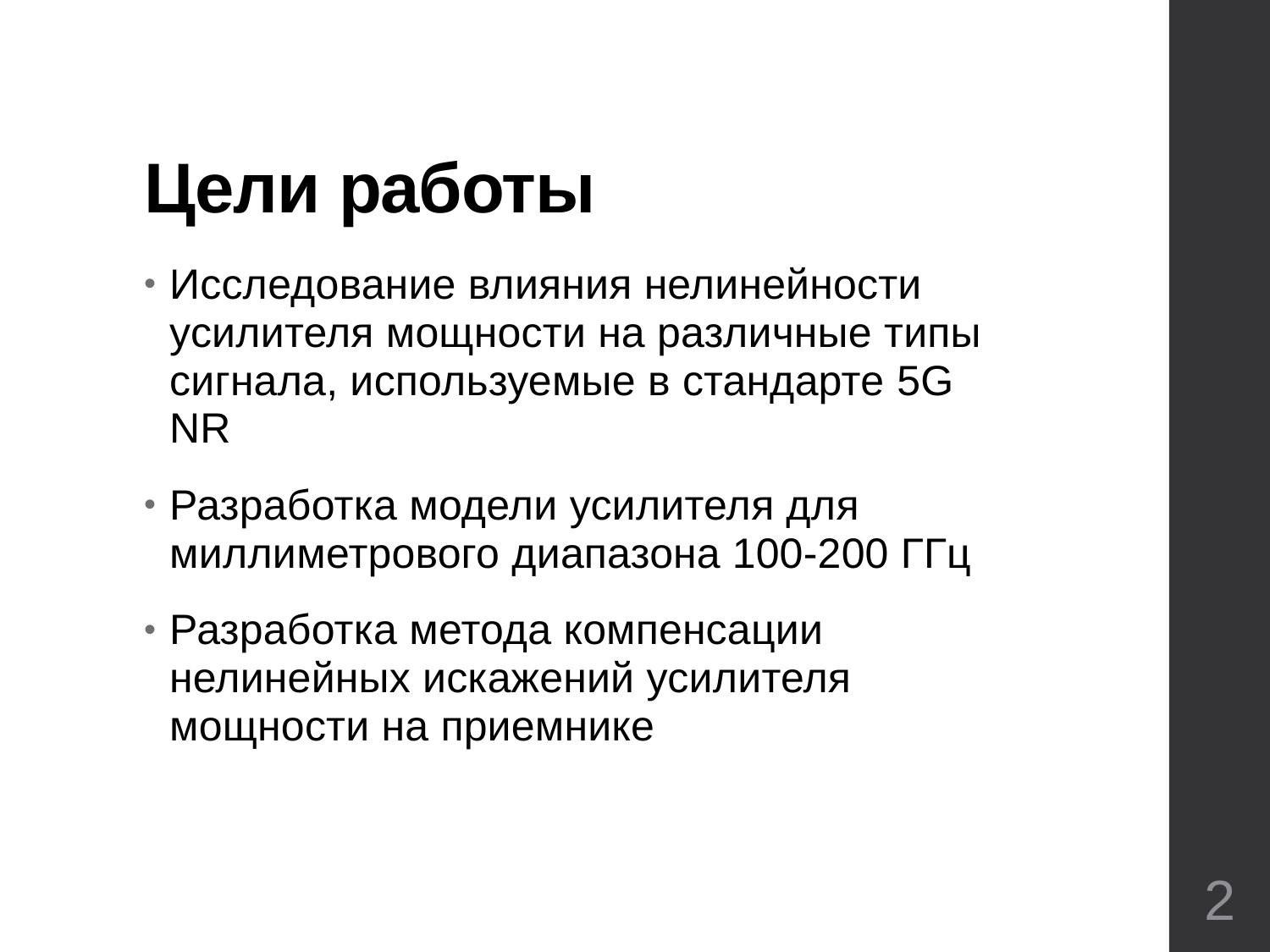

# Цели работы
Исследование влияния нелинейности усилителя мощности на различные типы сигнала, используемые в стандарте 5G NR
Разработка модели усилителя для миллиметрового диапазона 100-200 ГГц
Разработка метода компенсации нелинейных искажений усилителя мощности на приемнике
2